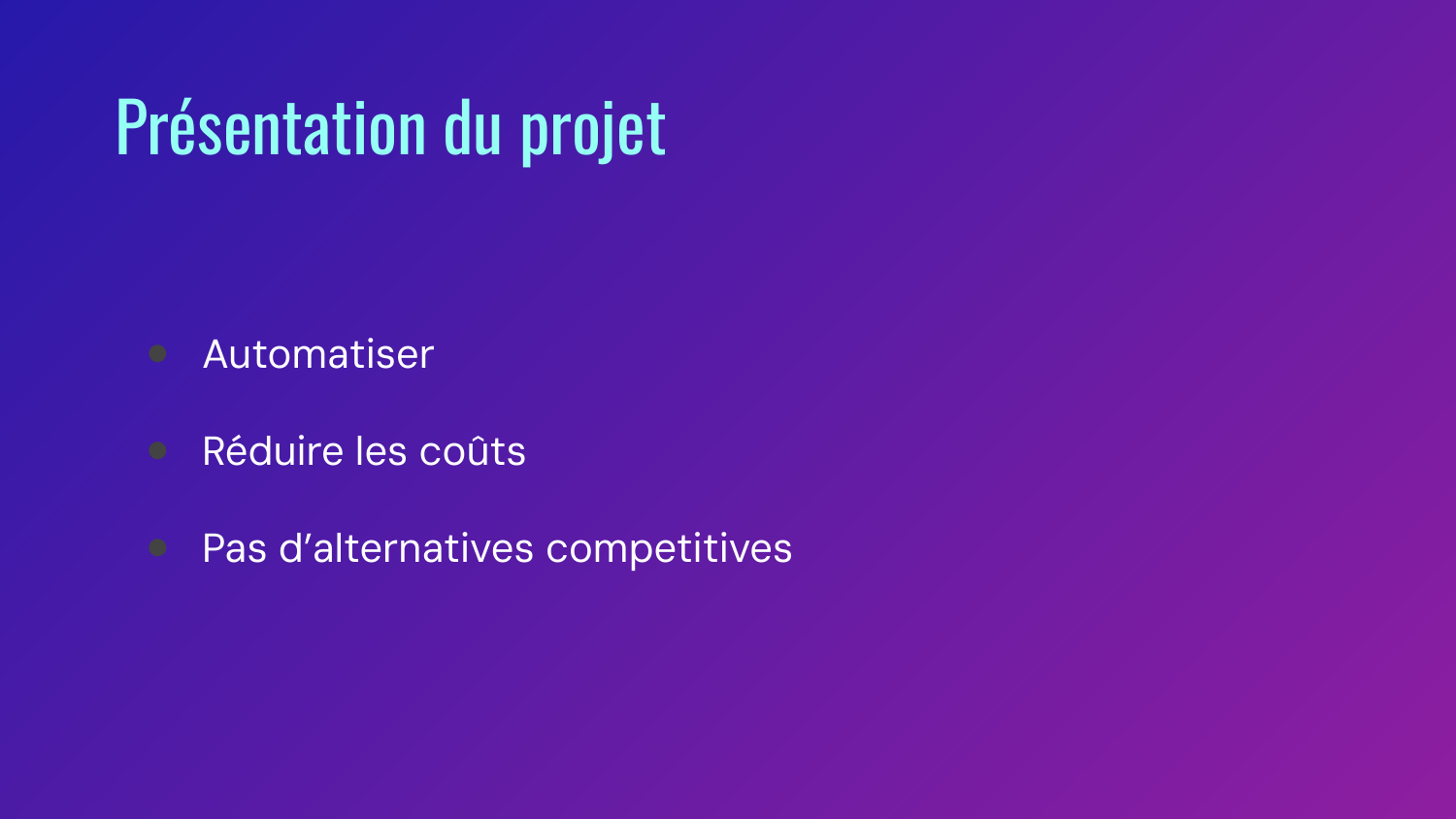

# Présentation du projet
Automatiser
Réduire les coûts
Pas d’alternatives competitives